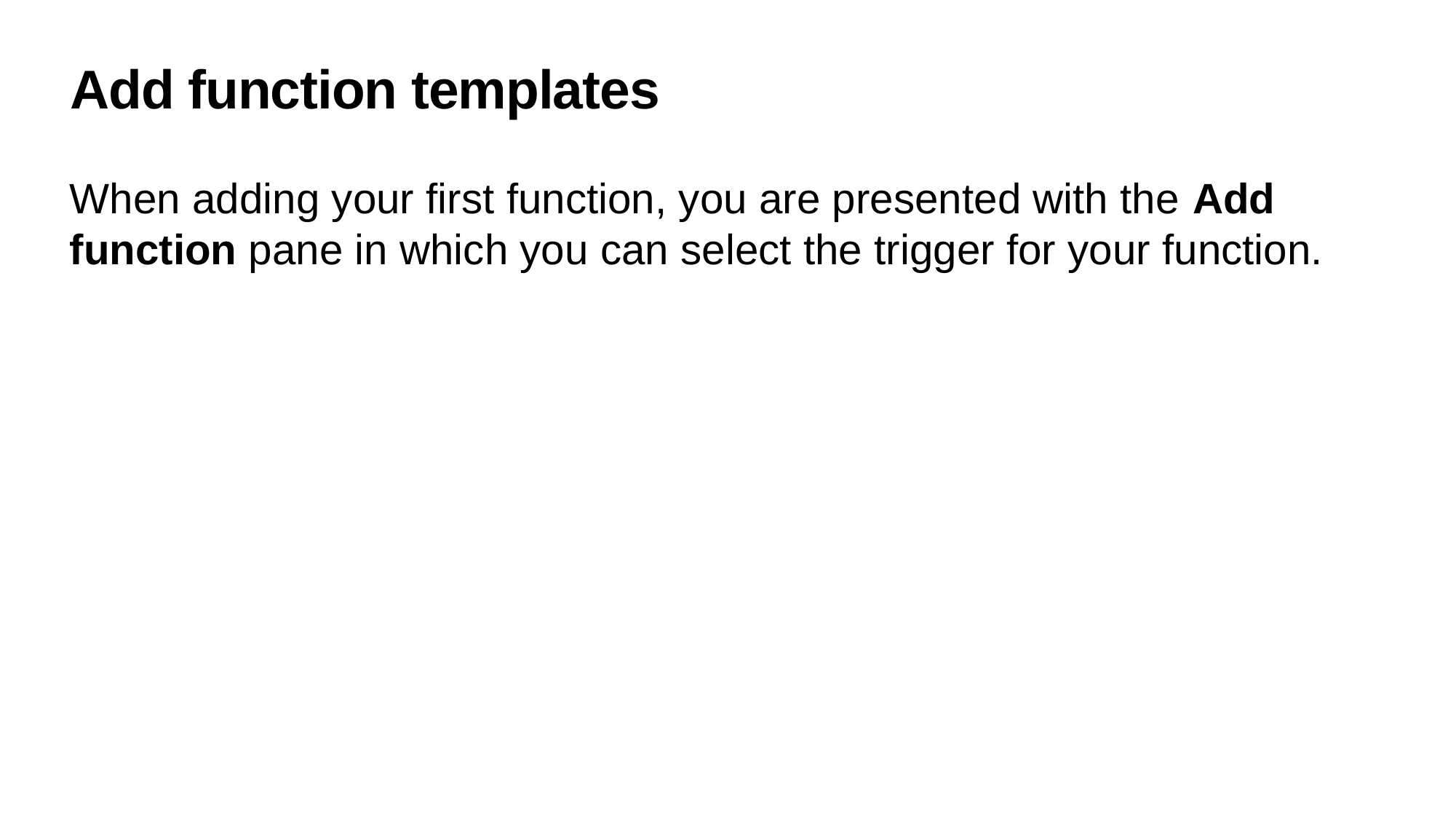

# Add function templates
When adding your first function, you are presented with the Add function pane in which you can select the trigger for your function.